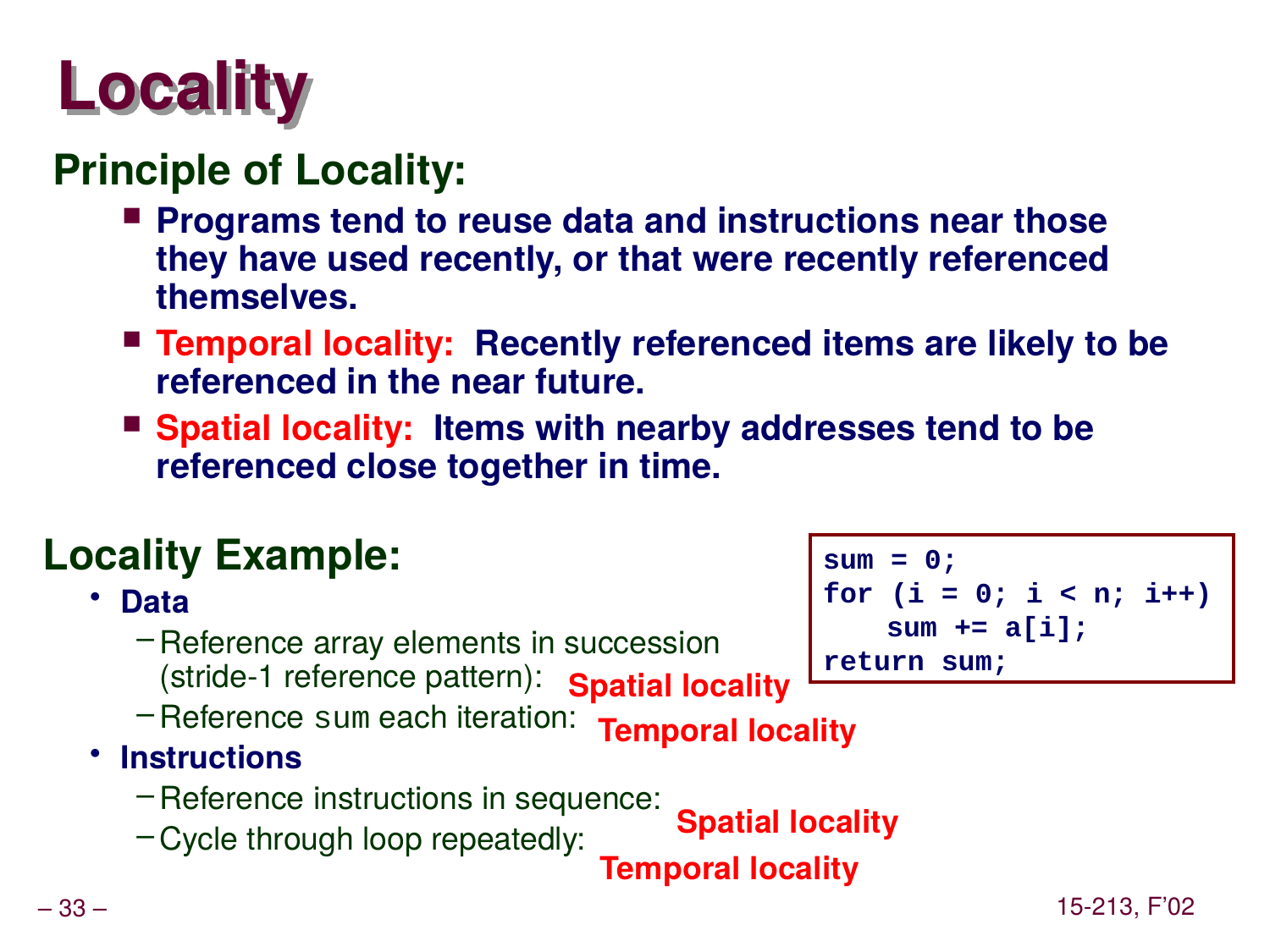

# Locality
Principle of Locality:
Programs tend to reuse data and instructions near those they have used recently, or that were recently referenced themselves.
Temporal locality:  Recently referenced items are likely to be referenced in the near future.
Spatial locality:  Items with nearby addresses tend to be referenced close together in time.
Locality Example:
Data
Reference array elements in succession (stride-1 reference pattern):
Reference sum each iteration:
Instructions
Reference instructions in sequence:
Cycle through loop repeatedly:
sum = 0;
for (i = 0; i < n; i++)
	sum += a[i];
return sum;
Spatial locality
Temporal locality
Spatial locality
Temporal locality